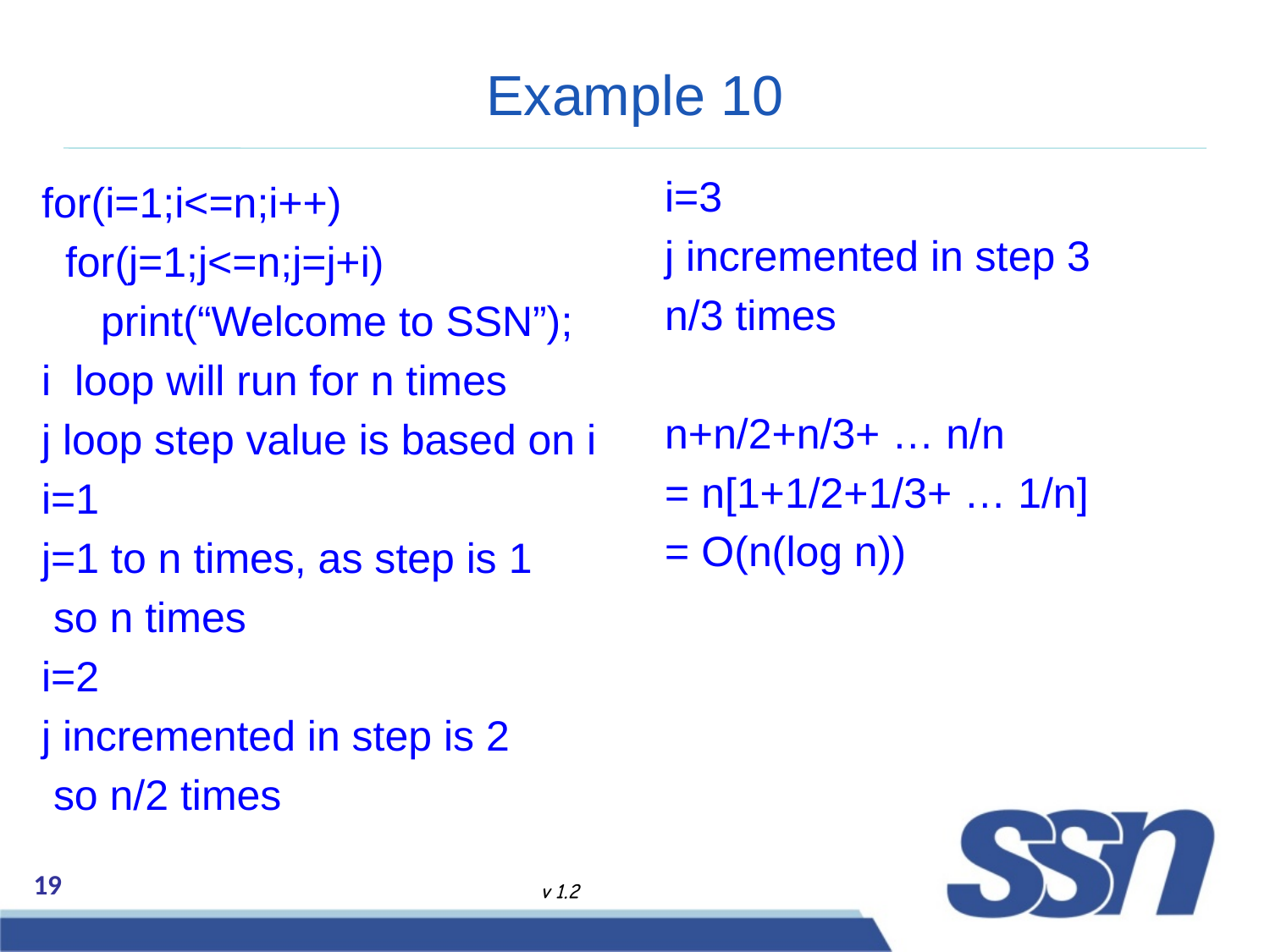

# Example 10
i=3
j incremented in step 3
n/3 times

n+n/2+n/3+ … n/n
= n[1+1/2+1/3+ … 1/n]
= O(n(log n))

for(i=1;i<=n;i++)
  for(j=1;j<=n;j=j+i)
     print(“Welcome to SSN”);
i  loop will run for n times
j loop step value is based on i
i=1
j=1 to n times, as step is 1
 so n times
i=2
j incremented in step is 2
 so n/2 times